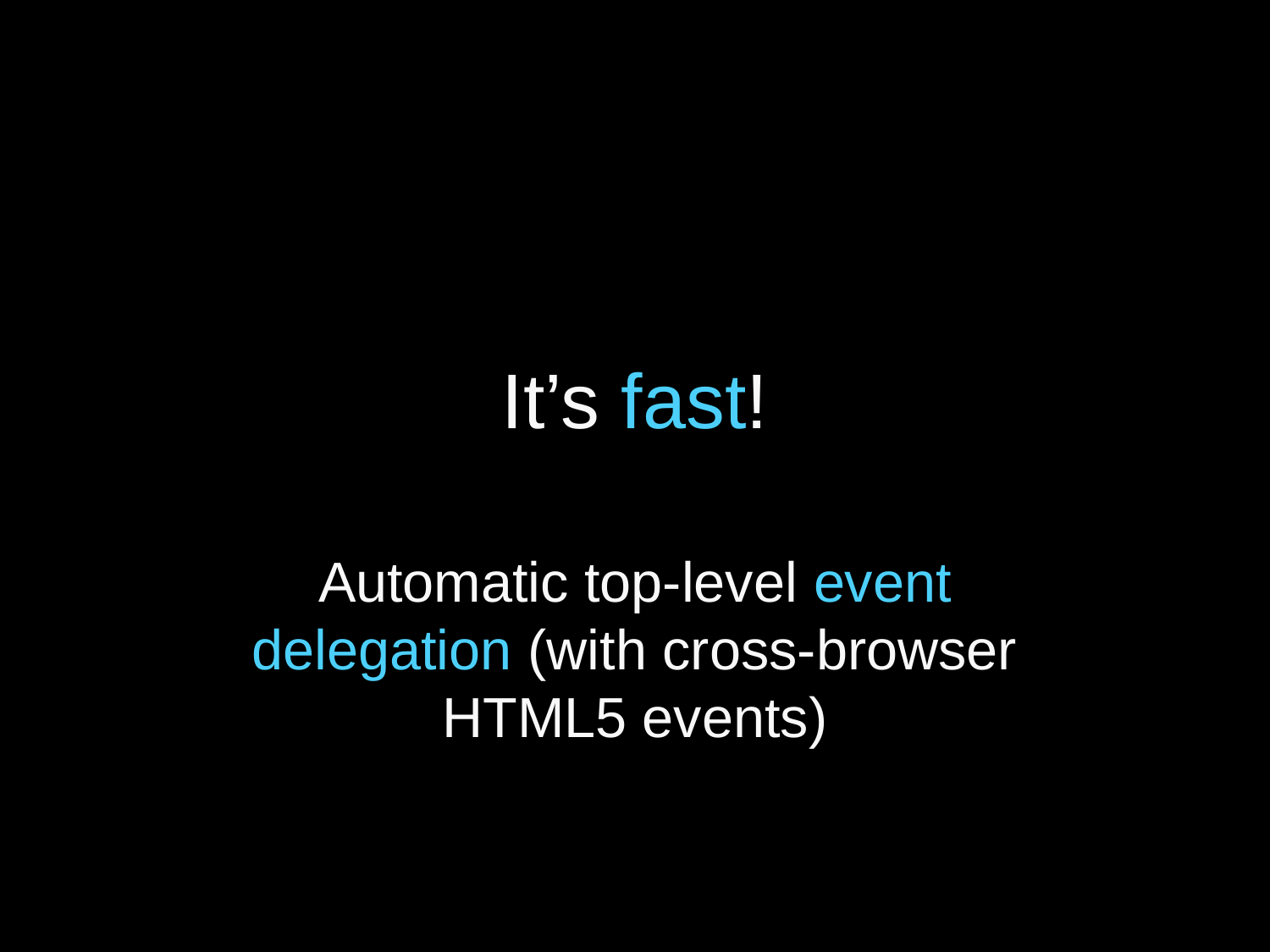

# It’s fast!
Automatic top-level event delegation (with cross-browser HTML5 events)